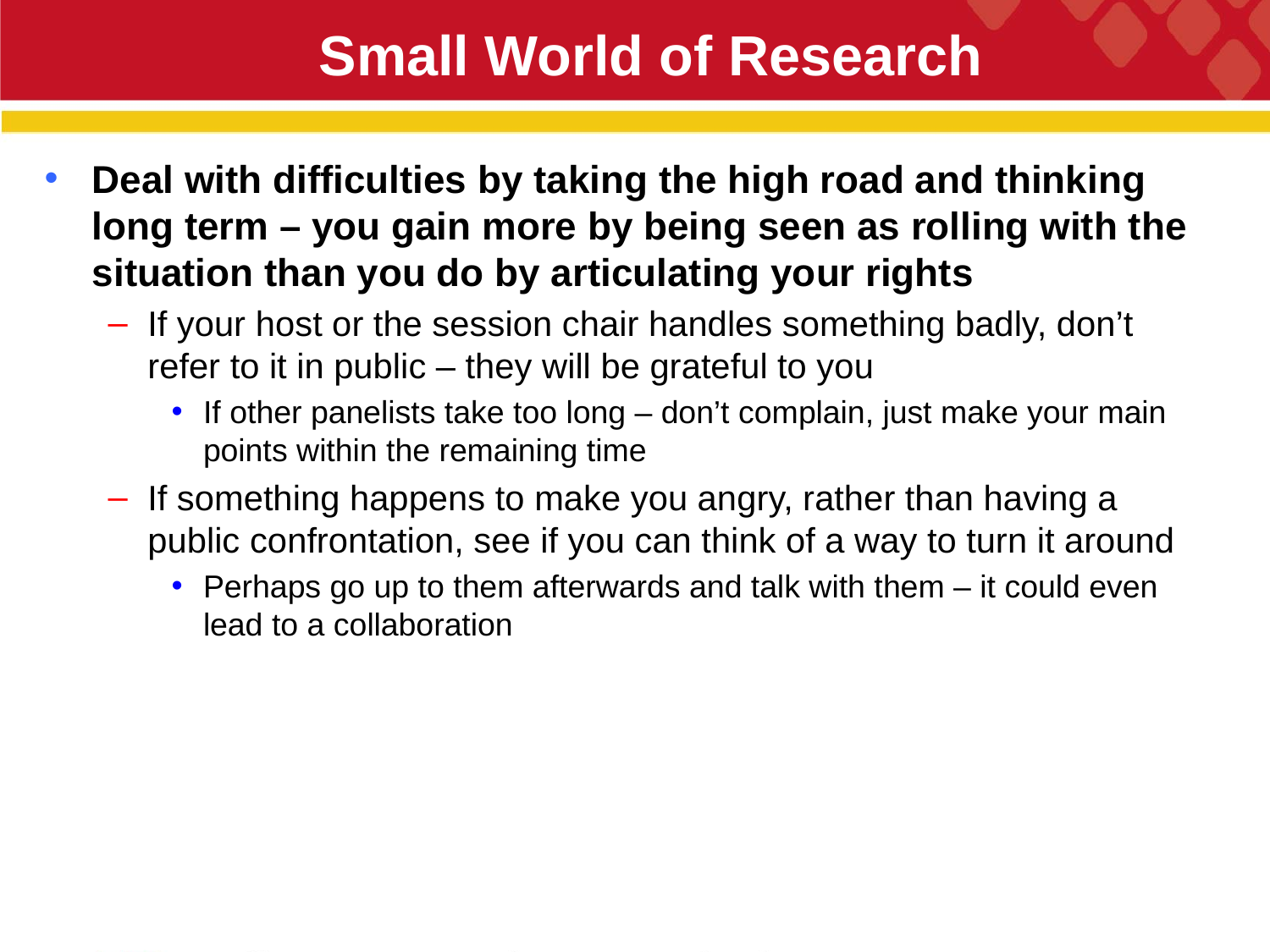

# Small World of Research
Deal with difficulties by taking the high road and thinking long term – you gain more by being seen as rolling with the situation than you do by articulating your rights
If your host or the session chair handles something badly, don’t refer to it in public – they will be grateful to you
If other panelists take too long – don’t complain, just make your main points within the remaining time
If something happens to make you angry, rather than having a public confrontation, see if you can think of a way to turn it around
Perhaps go up to them afterwards and talk with them – it could even lead to a collaboration